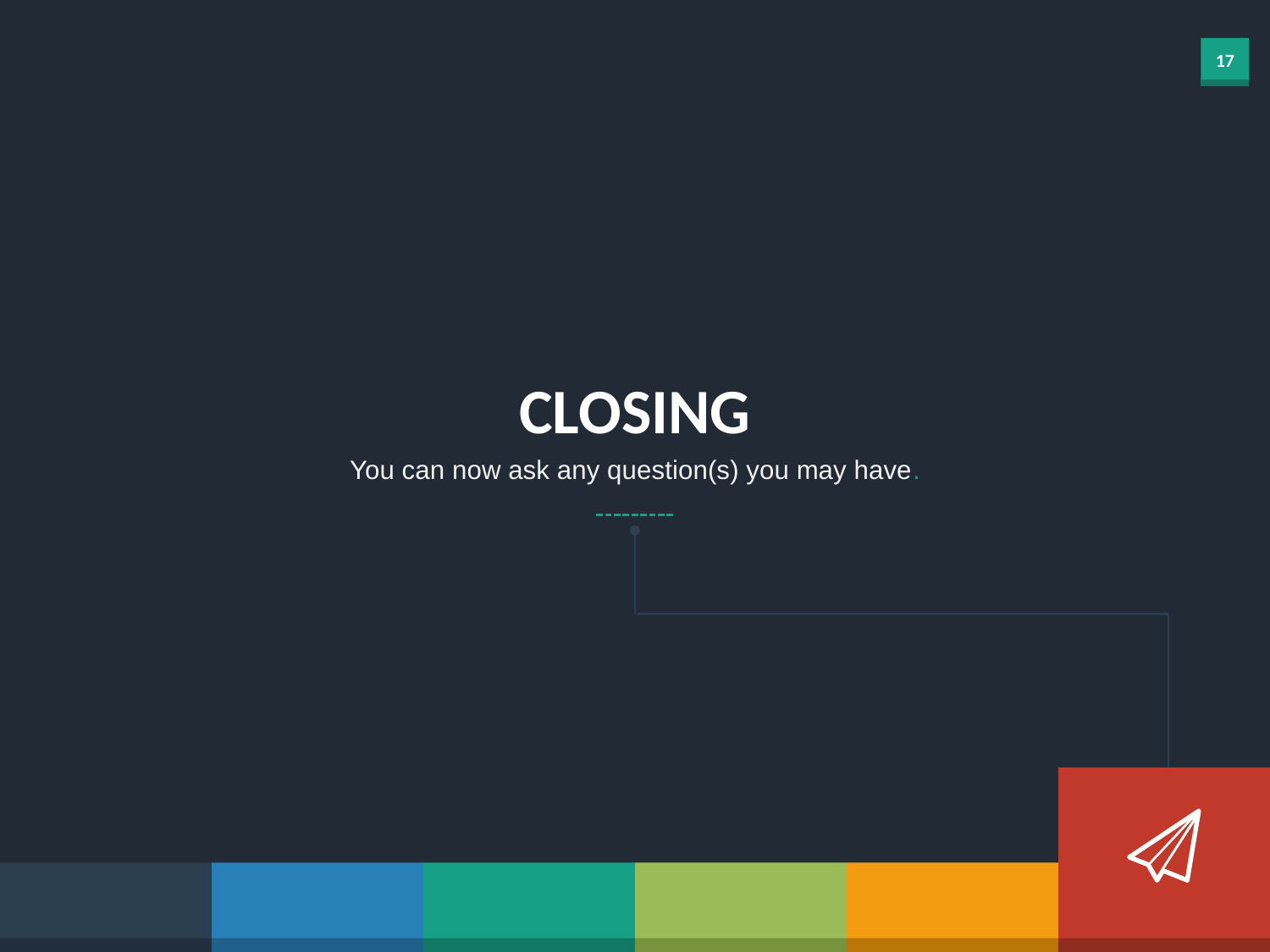

CLOSING
You can now ask any question(s) you may have.